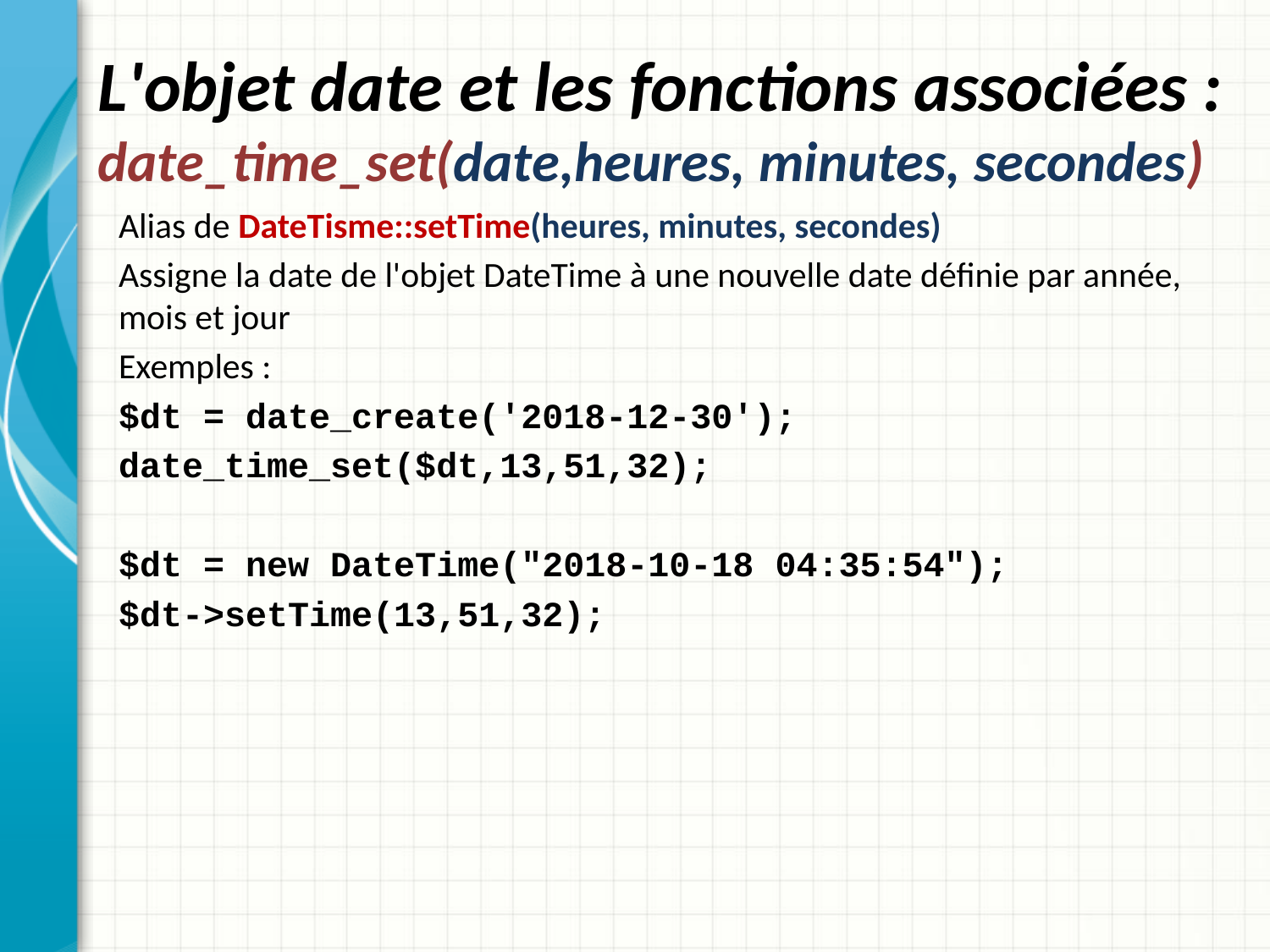

# L'objet date et les fonctions associées : date_time_set(date,heures, minutes, secondes)
Alias de DateTisme::setTime(heures, minutes, secondes)
Assigne la date de l'objet DateTime à une nouvelle date définie par année, mois et jour
Exemples :
$dt = date_create('2018-12-30');
date_time_set($dt,13,51,32);

$dt = new DateTime("2018-10-18 04:35:54");
$dt->setTime(13,51,32);